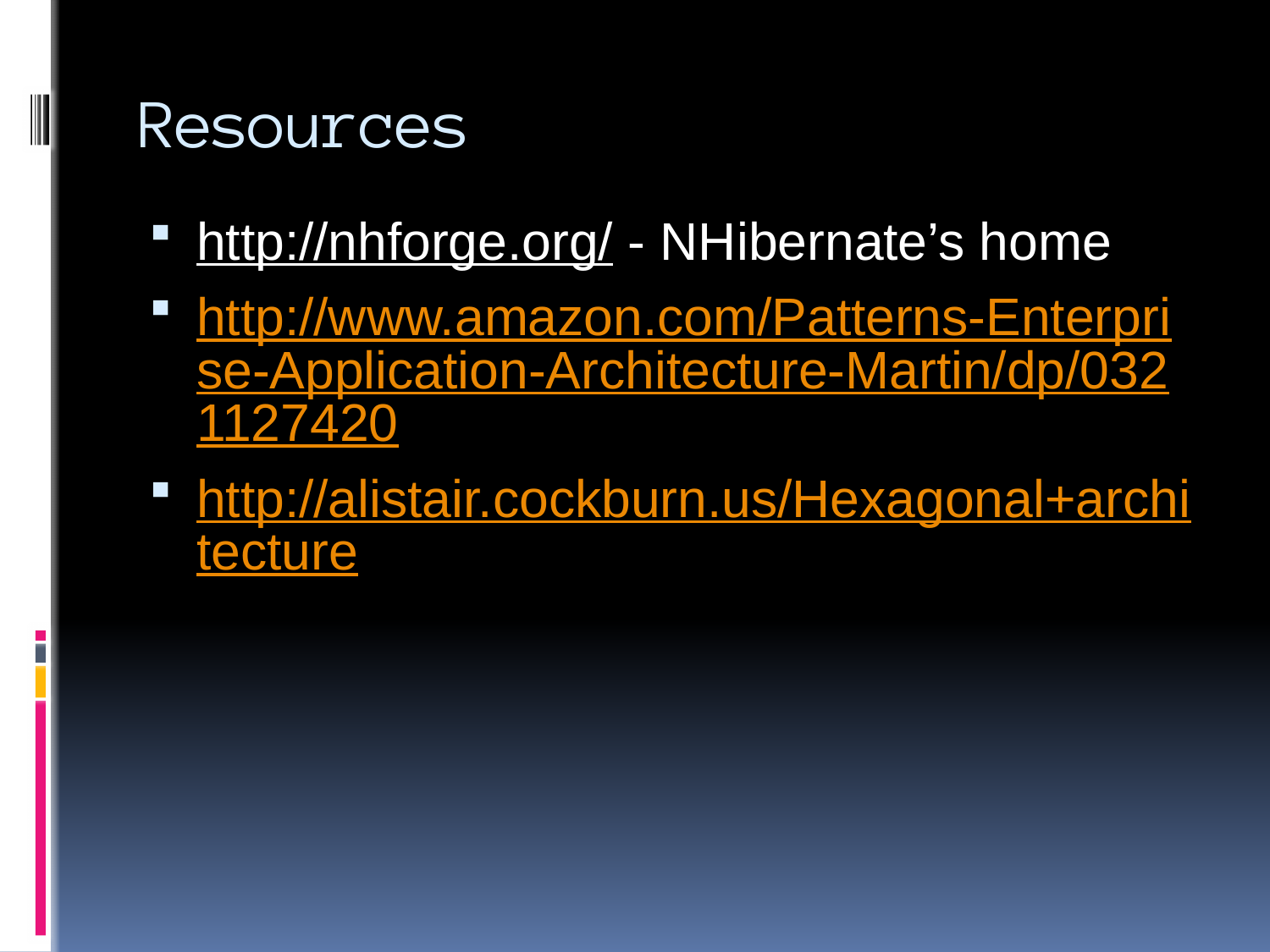

# Resources
http://nhforge.org/ - NHibernate’s home
http://www.amazon.com/Patterns-Enterprise-Application-Architecture-Martin/dp/0321127420
http://alistair.cockburn.us/Hexagonal+architecture